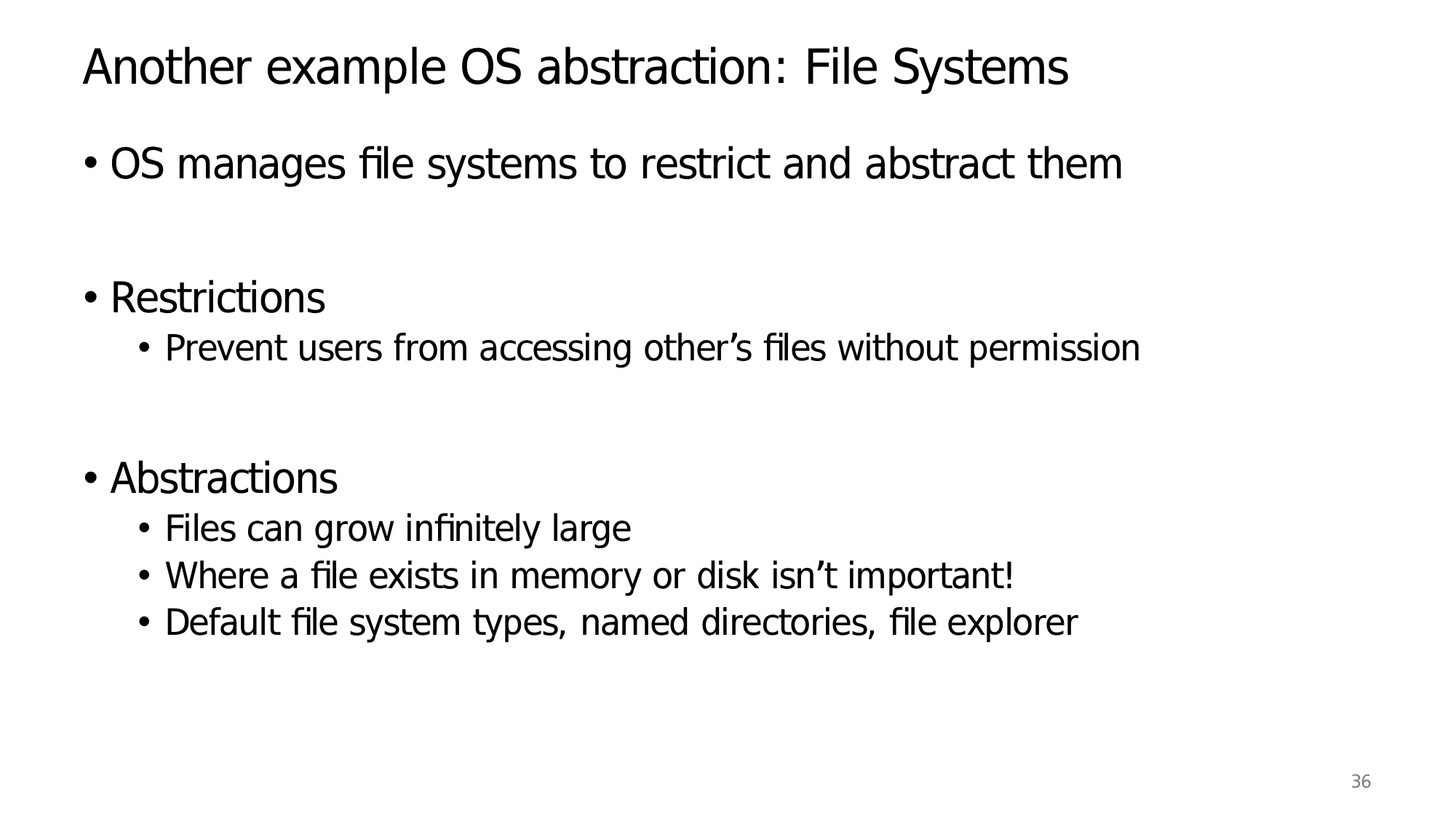

# Another example OS abstraction: File Systems
OS manages file systems to restrict and abstract them

Restrictions
Prevent users from accessing other’s files without permission

Abstractions
Files can grow infinitely large
Where a file exists in memory or disk isn’t important!
Default file system types, named directories, file explorer
36